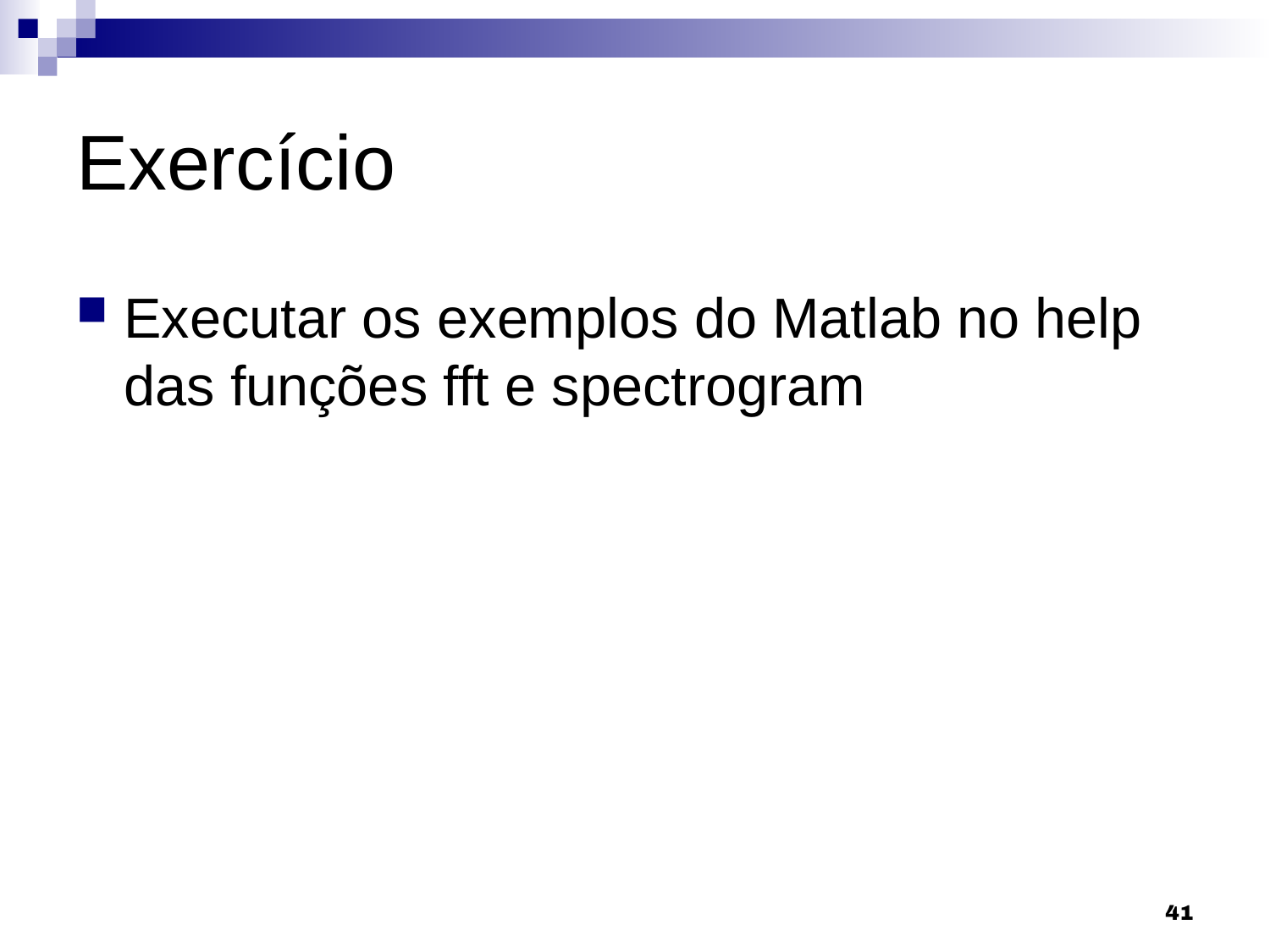

# Exercício
Executar os exemplos do Matlab no help das funções fft e spectrogram
41